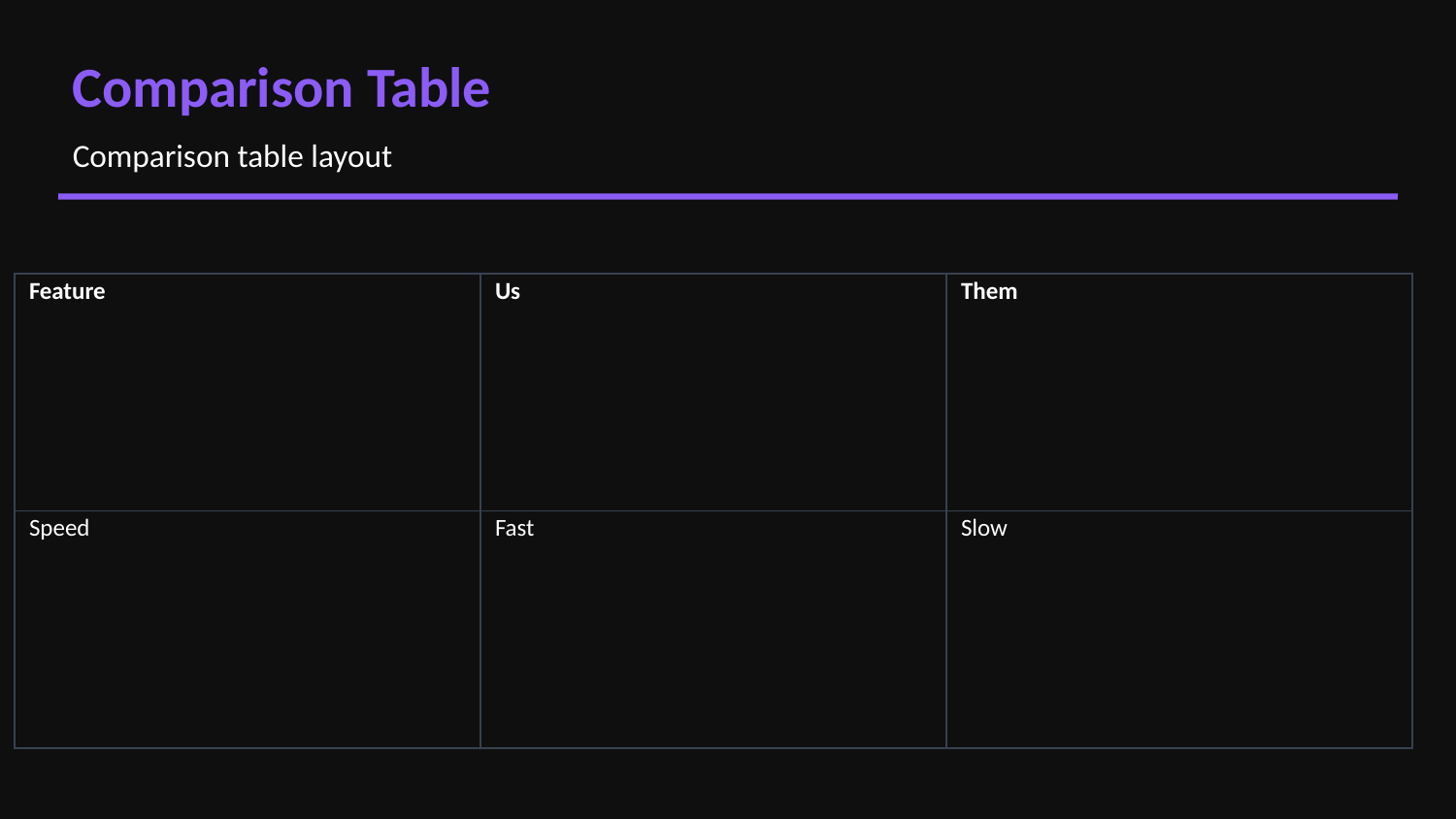

Comparison Table
Comparison table layout

| Feature | Us | Them |
| --- | --- | --- |
| Speed | Fast | Slow |